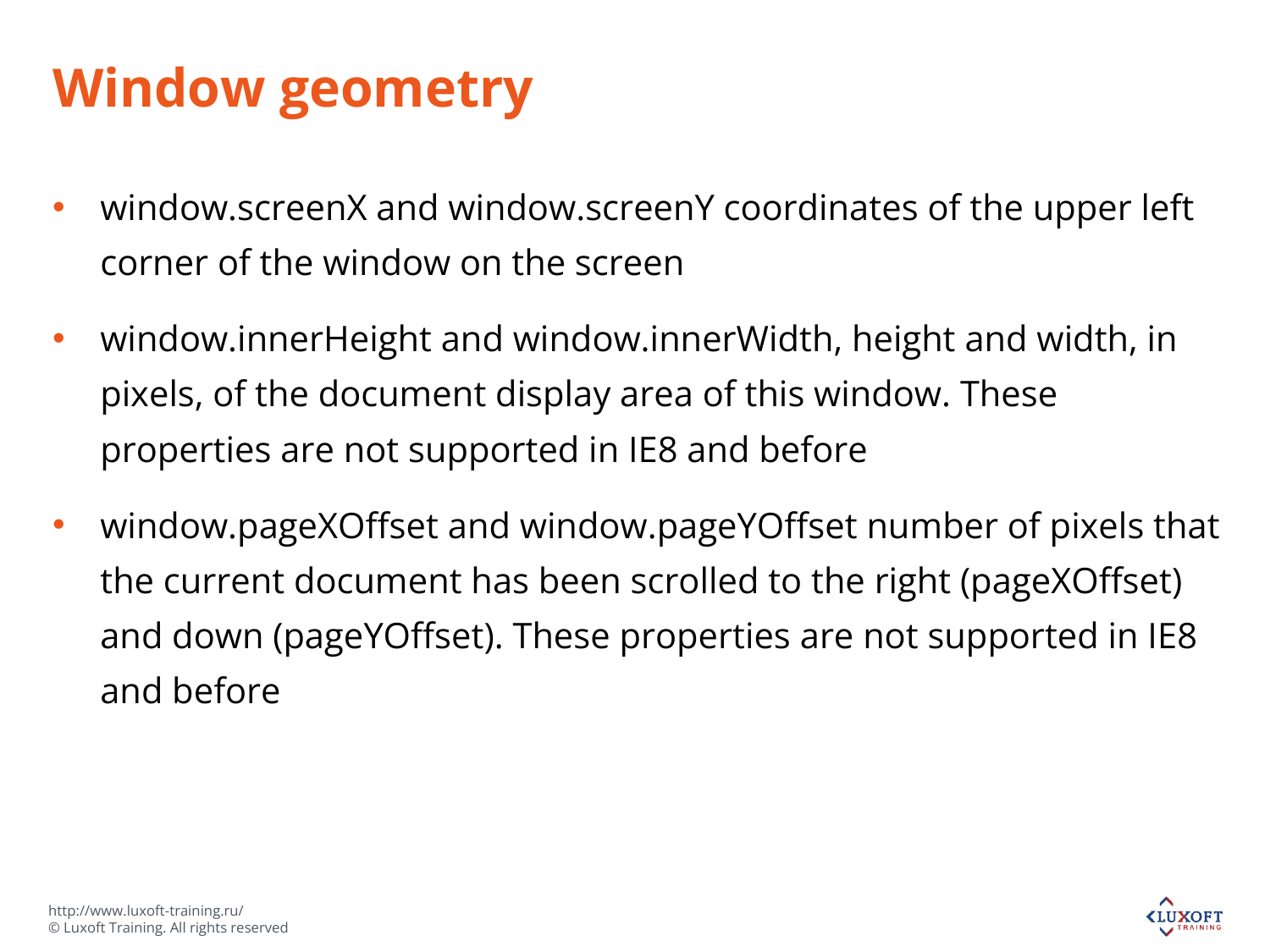

# Window geometry
window.screenX and window.screenY coordinates of the upper left corner of the window on the screen
window.innerHeight and window.innerWidth, height and width, in pixels, of the document display area of this window. These properties are not supported in IE8 and before
window.pageXOffset and window.pageYOffset number of pixels that the current document has been scrolled to the right (pageXOffset) and down (pageYOffset). These properties are not supported in IE8 and before